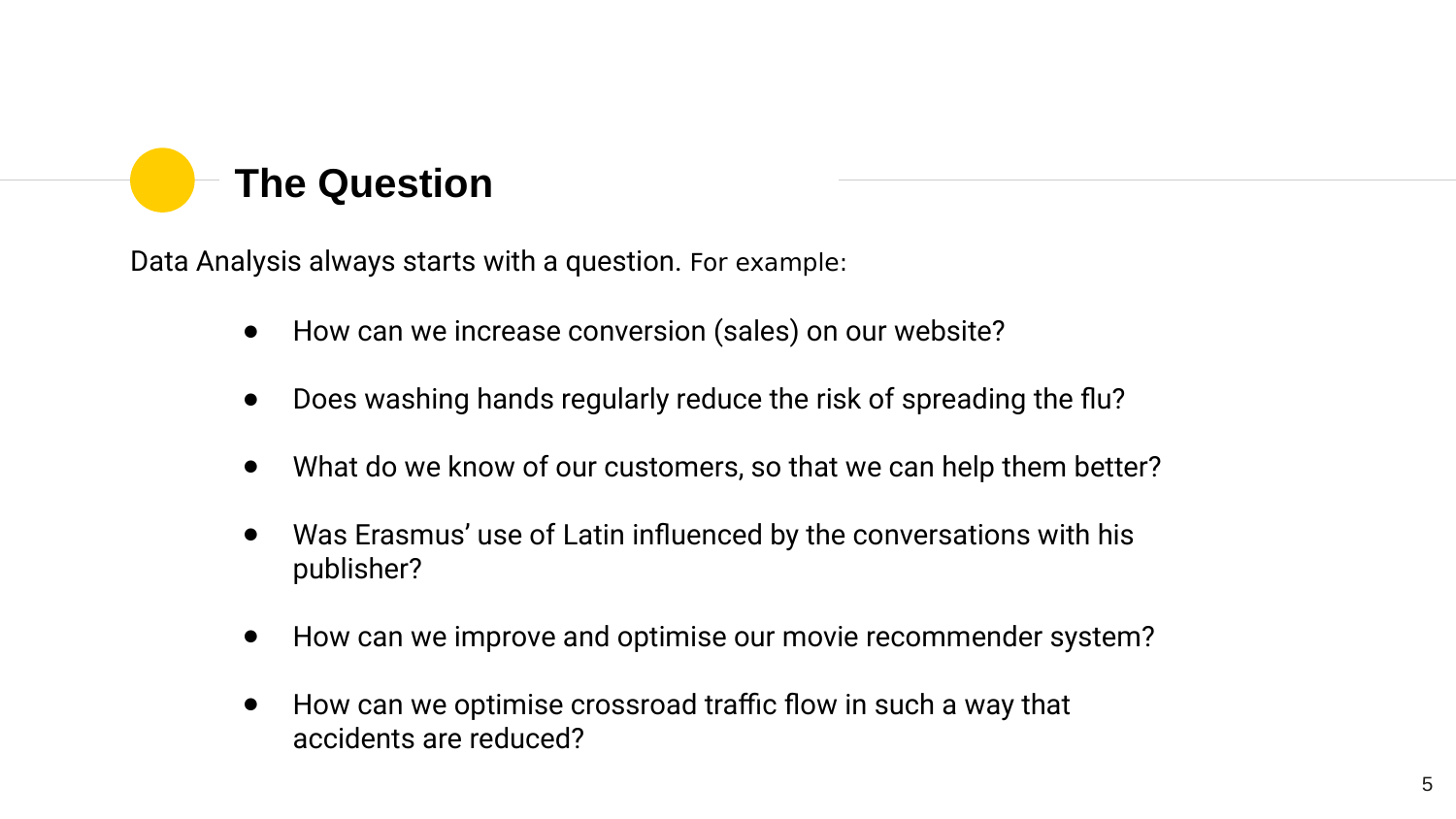

# The Question
Data Analysis always starts with a question. For example:

How can we increase conversion (sales) on our website?

Does washing hands regularly reduce the risk of spreading the flu?

What do we know of our customers, so that we can help them better?

Was Erasmus’ use of Latin influenced by the conversations with his publisher?

How can we improve and optimise our movie recommender system?

How can we optimise crossroad traffic flow in such a way that accidents are reduced?

5